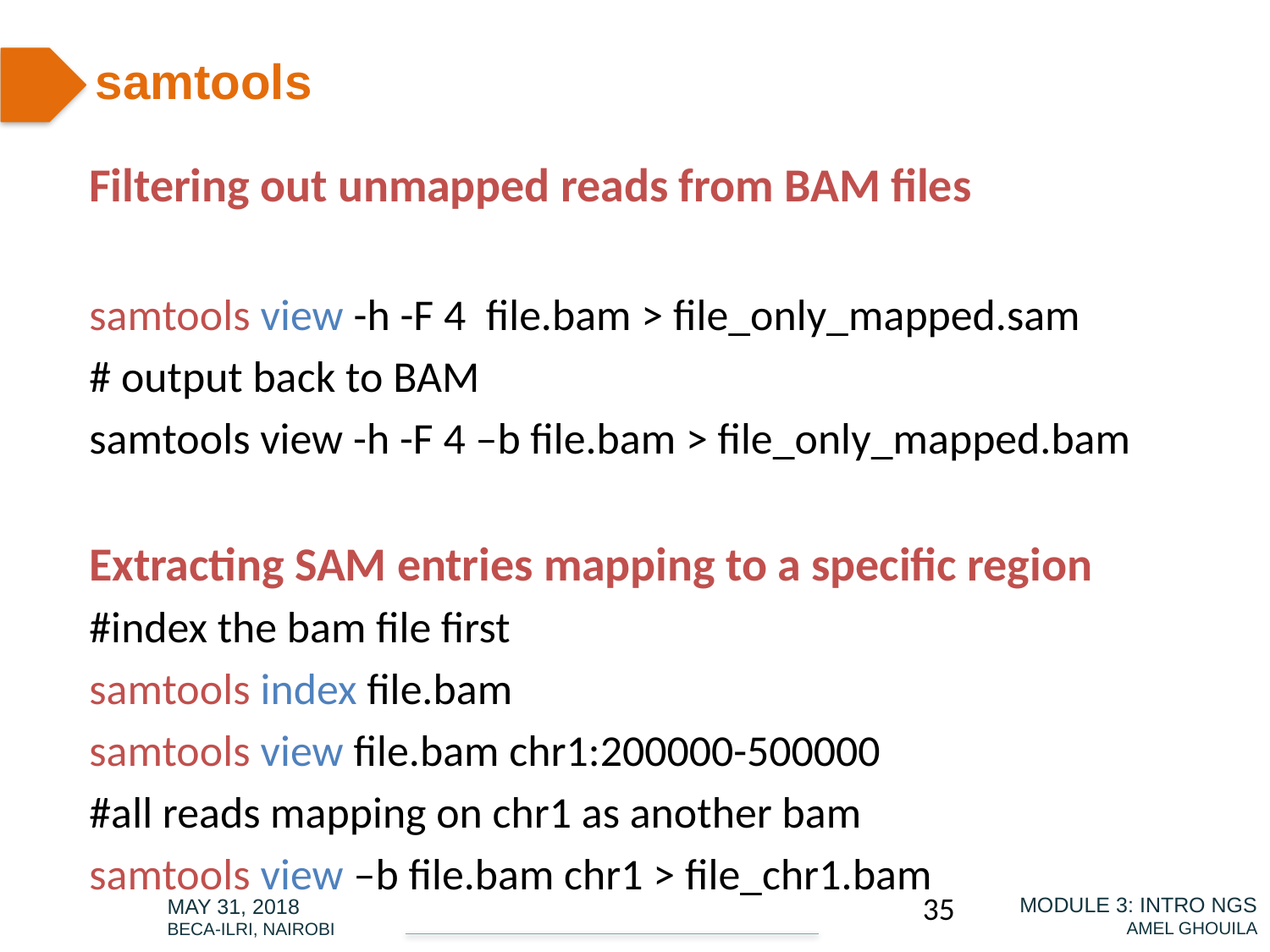

Extracting some information from the BAM
samtools

Filtering out unmapped reads from BAM files

samtools view -h -F 4  file.bam > file_only_mapped.sam
# output back to BAM
samtools view -h -F 4 –b file.bam > file_only_mapped.bam

Extracting SAM entries mapping to a specific region
#index the bam file first
samtools index file.bam
samtools view file.bam chr1:200000-500000
#all reads mapping on chr1 as another bam
samtools view –b file.bam chr1 > file_chr1.bam

35